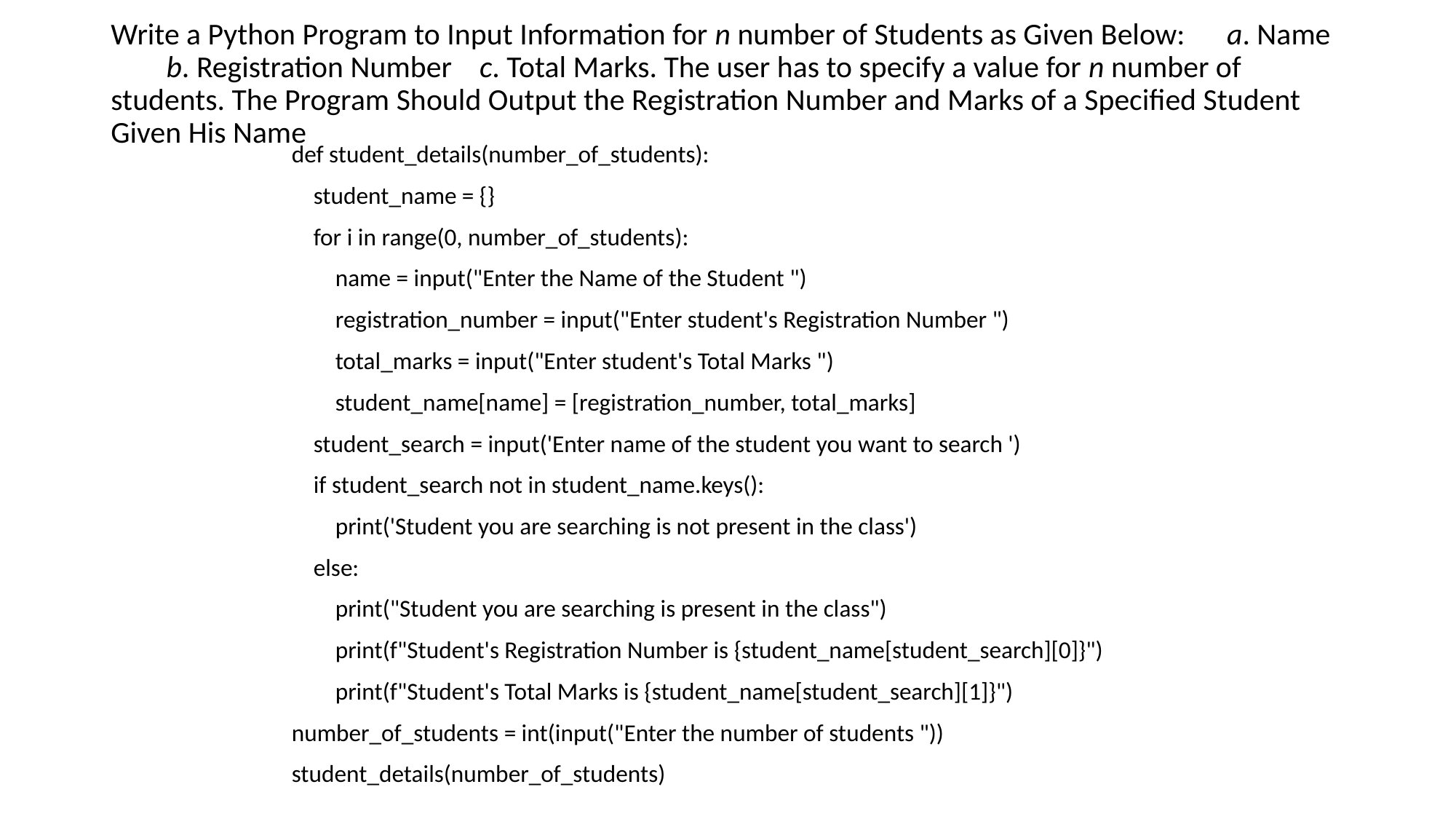

# Write a Python Program to Input Information for n number of Students as Given Below:      a. Name          b. Registration Number    c. Total Marks. The user has to specify a value for n number of students. The Program Should Output the Registration Number and Marks of a Specified Student Given His Name
def student_details(number_of_students):
    student_name = {}
    for i in range(0, number_of_students):
        name = input("Enter the Name of the Student ")
        registration_number = input("Enter student's Registration Number ")
        total_marks = input("Enter student's Total Marks ")
        student_name[name] = [registration_number, total_marks]
    student_search = input('Enter name of the student you want to search ')
    if student_search not in student_name.keys():
        print('Student you are searching is not present in the class')
    else:
        print("Student you are searching is present in the class")
        print(f"Student's Registration Number is {student_name[student_search][0]}")
        print(f"Student's Total Marks is {student_name[student_search][1]}")
number_of_students = int(input("Enter the number of students "))
student_details(number_of_students)